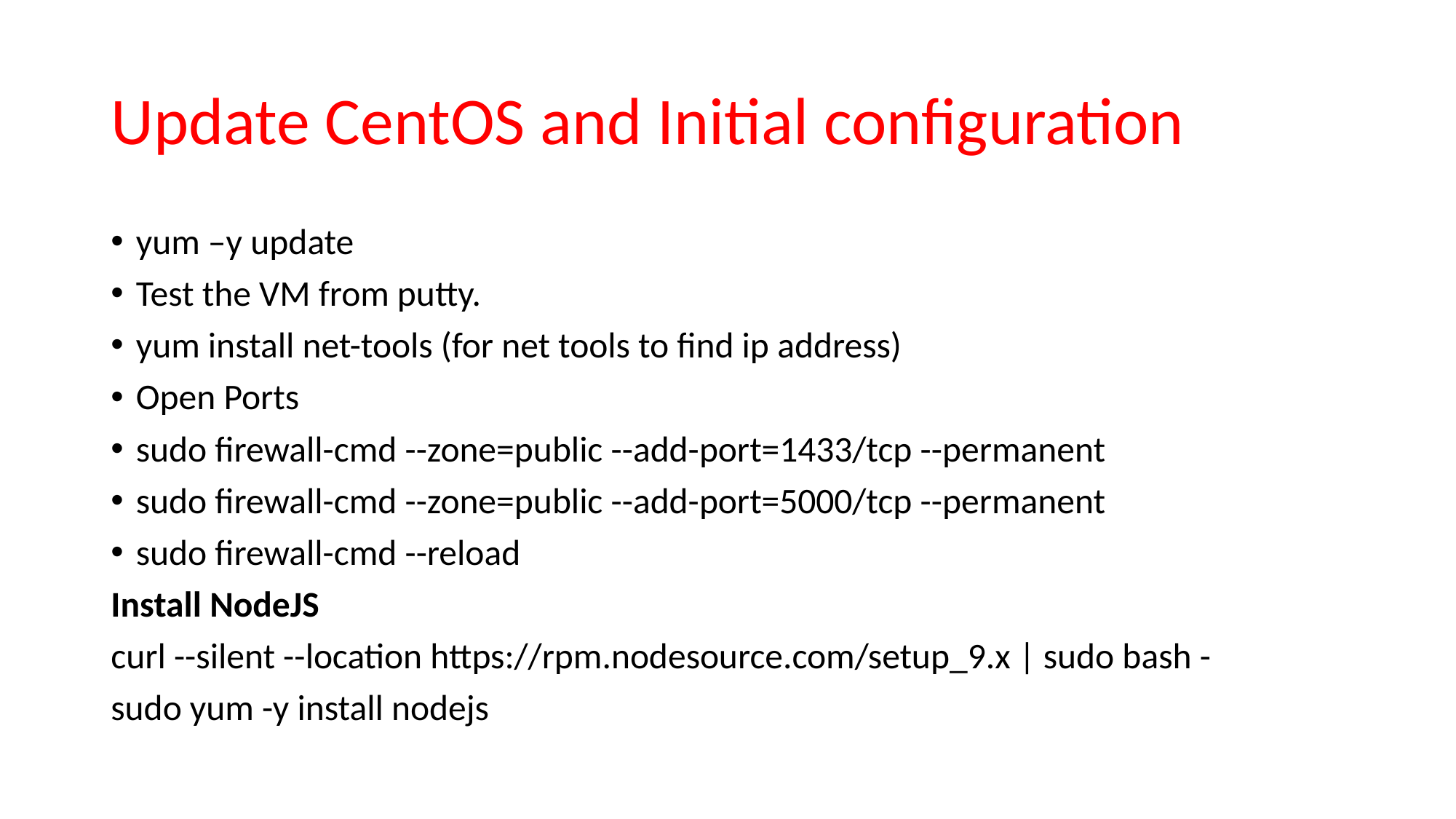

# Update CentOS and Initial configuration
yum –y update
Test the VM from putty.
yum install net-tools (for net tools to find ip address)
Open Ports
sudo firewall-cmd --zone=public --add-port=1433/tcp --permanent
sudo firewall-cmd --zone=public --add-port=5000/tcp --permanent
sudo firewall-cmd --reload
Install NodeJS
curl --silent --location https://rpm.nodesource.com/setup_9.x | sudo bash -
sudo yum -y install nodejs